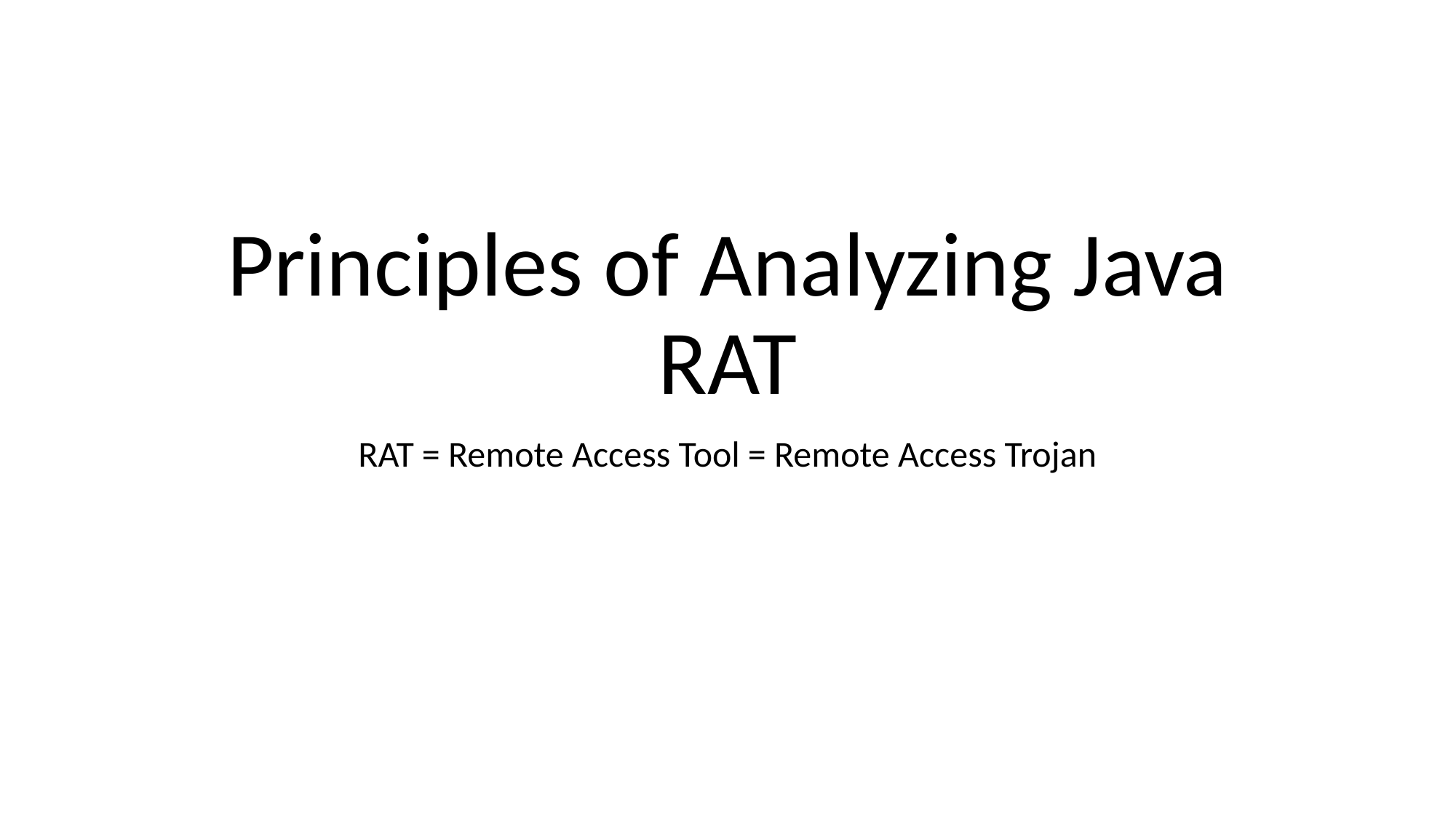

# Principles of Analyzing Java RAT
RAT = Remote Access Tool = Remote Access Trojan